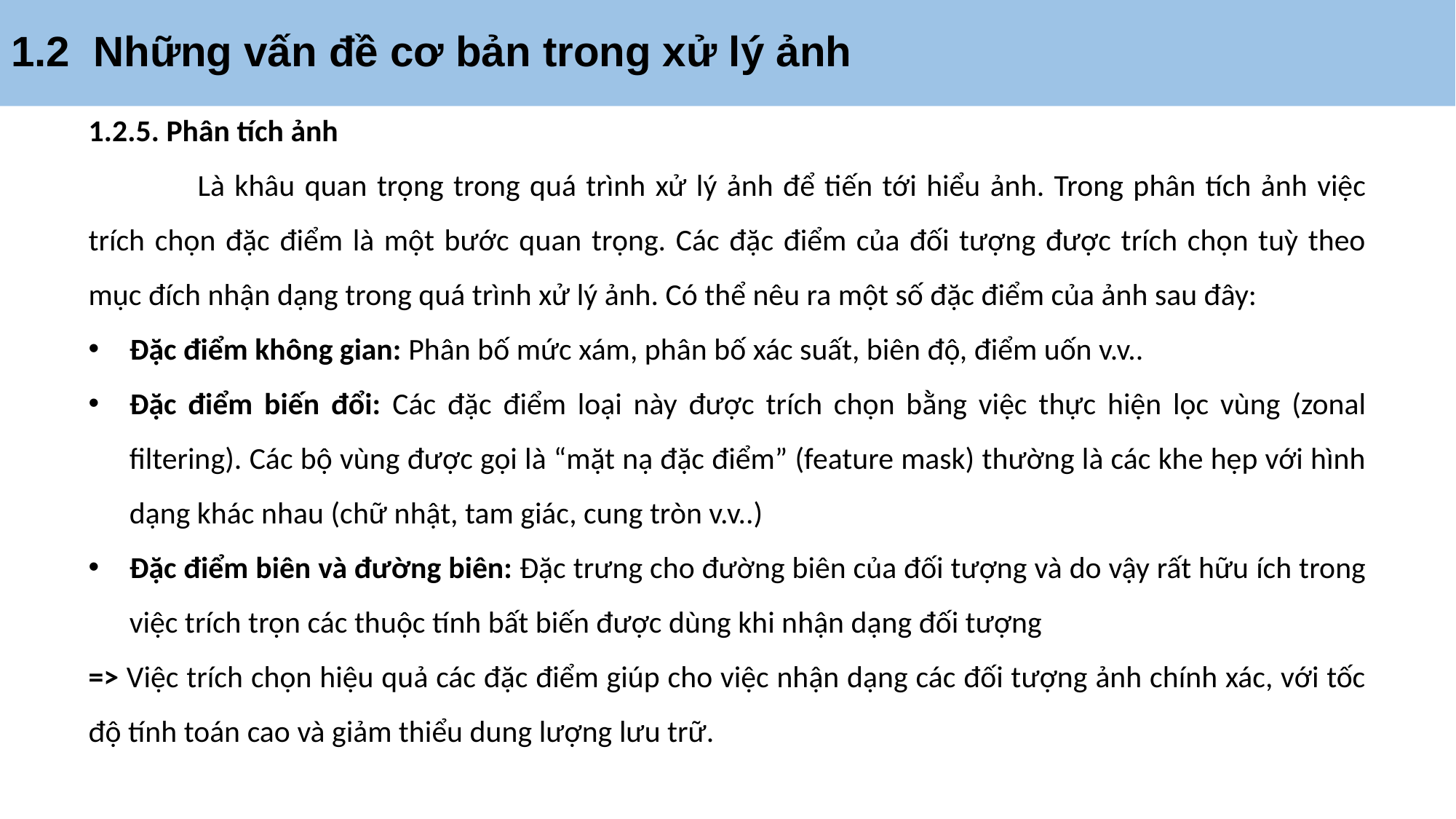

# 1.2  Những vấn đề cơ bản trong xử lý ảnh
1.2.5. Phân tích ảnh
	Là khâu quan trọng trong quá trình xử lý ảnh để tiến tới hiểu ảnh. Trong phân tích ảnh việc trích chọn đặc điểm là một bước quan trọng. Các đặc điểm của đối tượng được trích chọn tuỳ theo mục đích nhận dạng trong quá trình xử lý ảnh. Có thể nêu ra một số đặc điểm của ảnh sau đây:
Đặc điểm không gian: Phân bố mức xám, phân bố xác suất, biên độ, điểm uốn v.v..
Đặc điểm biến đổi: Các đặc điểm loại này được trích chọn bằng việc thực hiện lọc vùng (zonal filtering). Các bộ vùng được gọi là “mặt nạ đặc điểm” (feature mask) thường là các khe hẹp với hình dạng khác nhau (chữ nhật, tam giác, cung tròn v.v..)
Đặc điểm biên và đường biên: Đặc trưng cho đường biên của đối tượng và do vậy rất hữu ích trong việc trích trọn các thuộc tính bất biến được dùng khi nhận dạng đối tượng
=> Việc trích chọn hiệu quả các đặc điểm giúp cho việc nhận dạng các đối tượng ảnh chính xác, với tốc độ tính toán cao và giảm thiểu dung lượng lưu trữ.